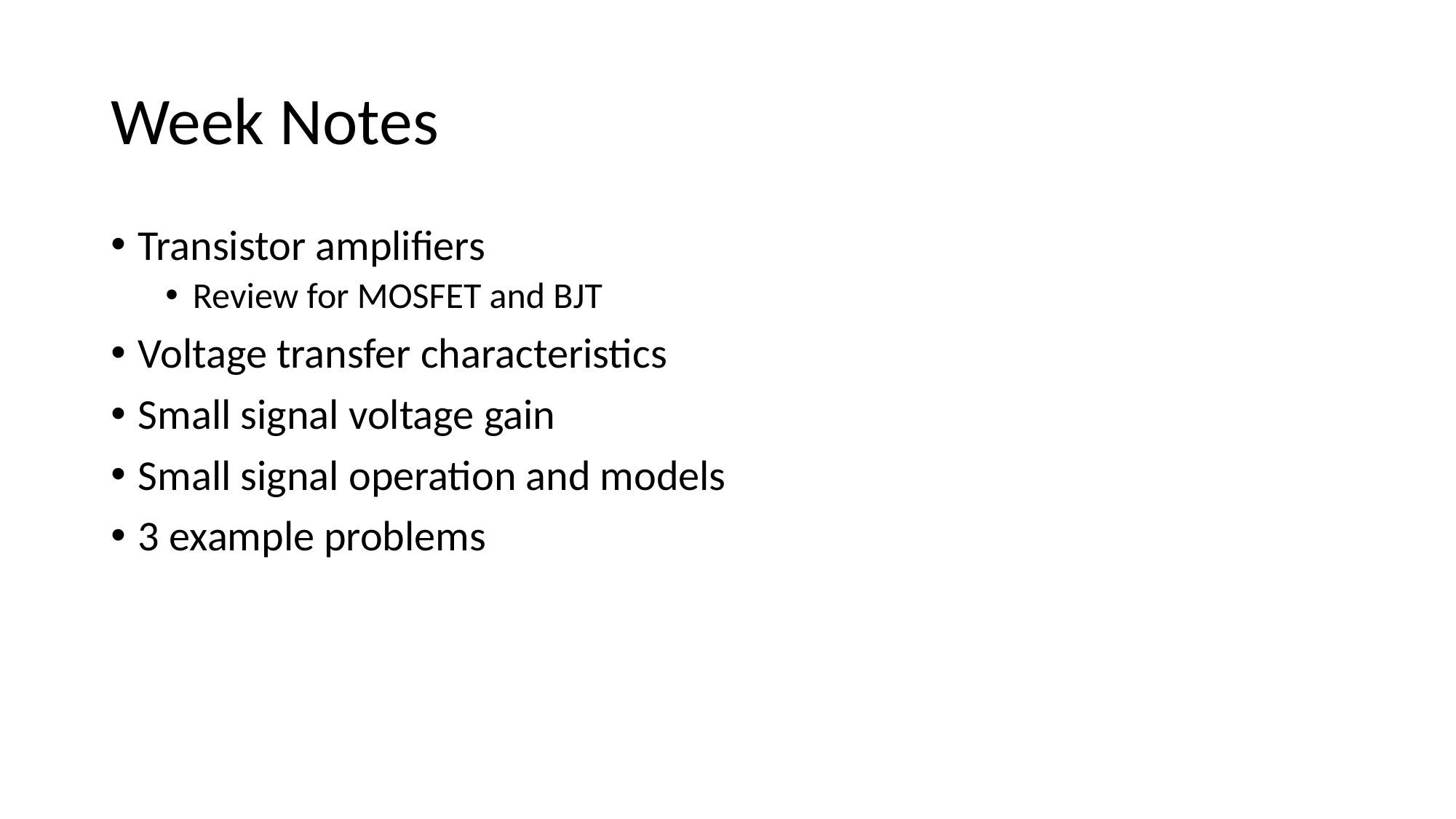

# Week Notes
Transistor amplifiers
Review for MOSFET and BJT
Voltage transfer characteristics
Small signal voltage gain
Small signal operation and models
3 example problems